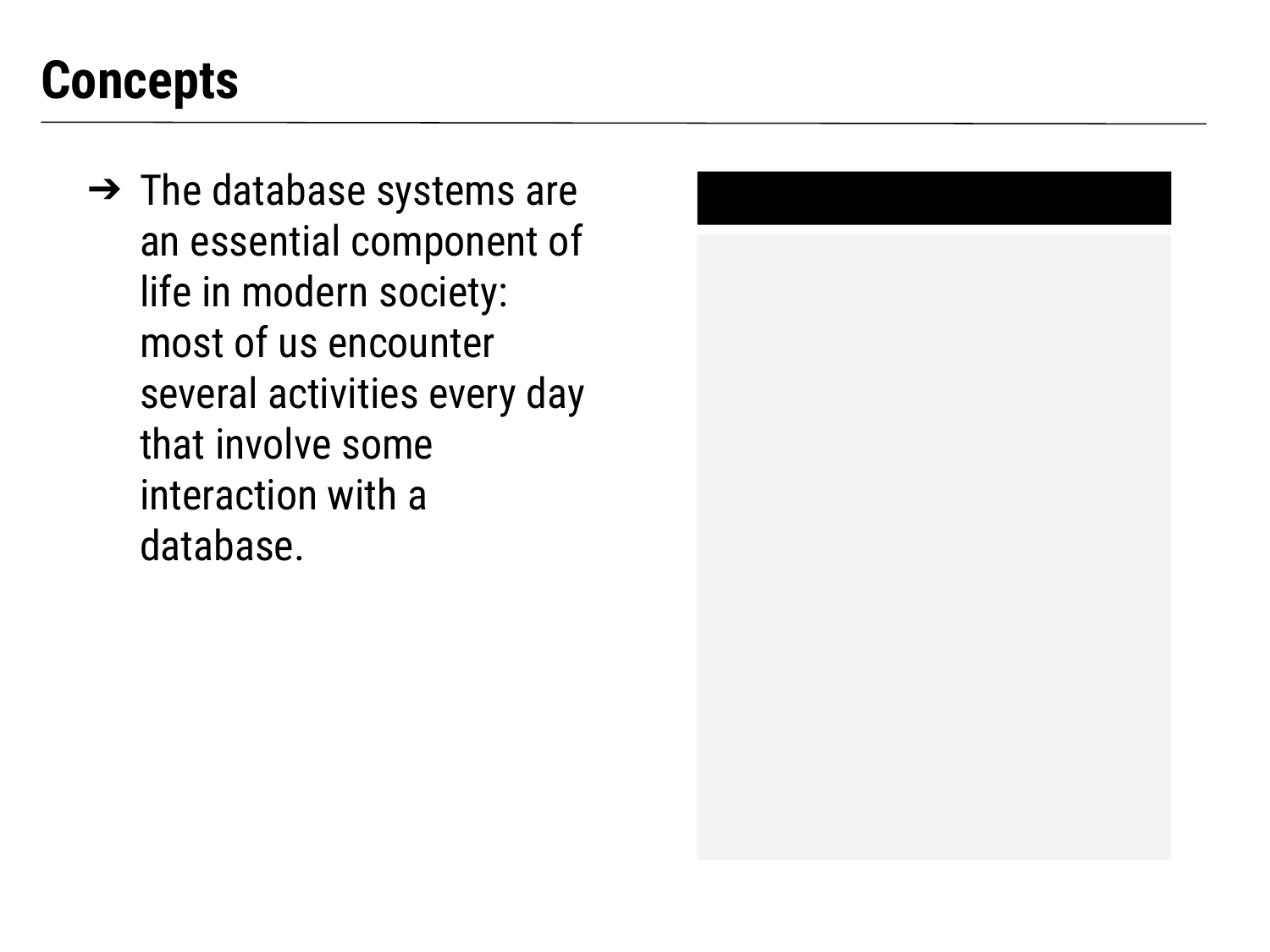

# Concepts
The database systems are an essential component of life in modern society: most of us encounter several activities every day that involve some interaction with a database.